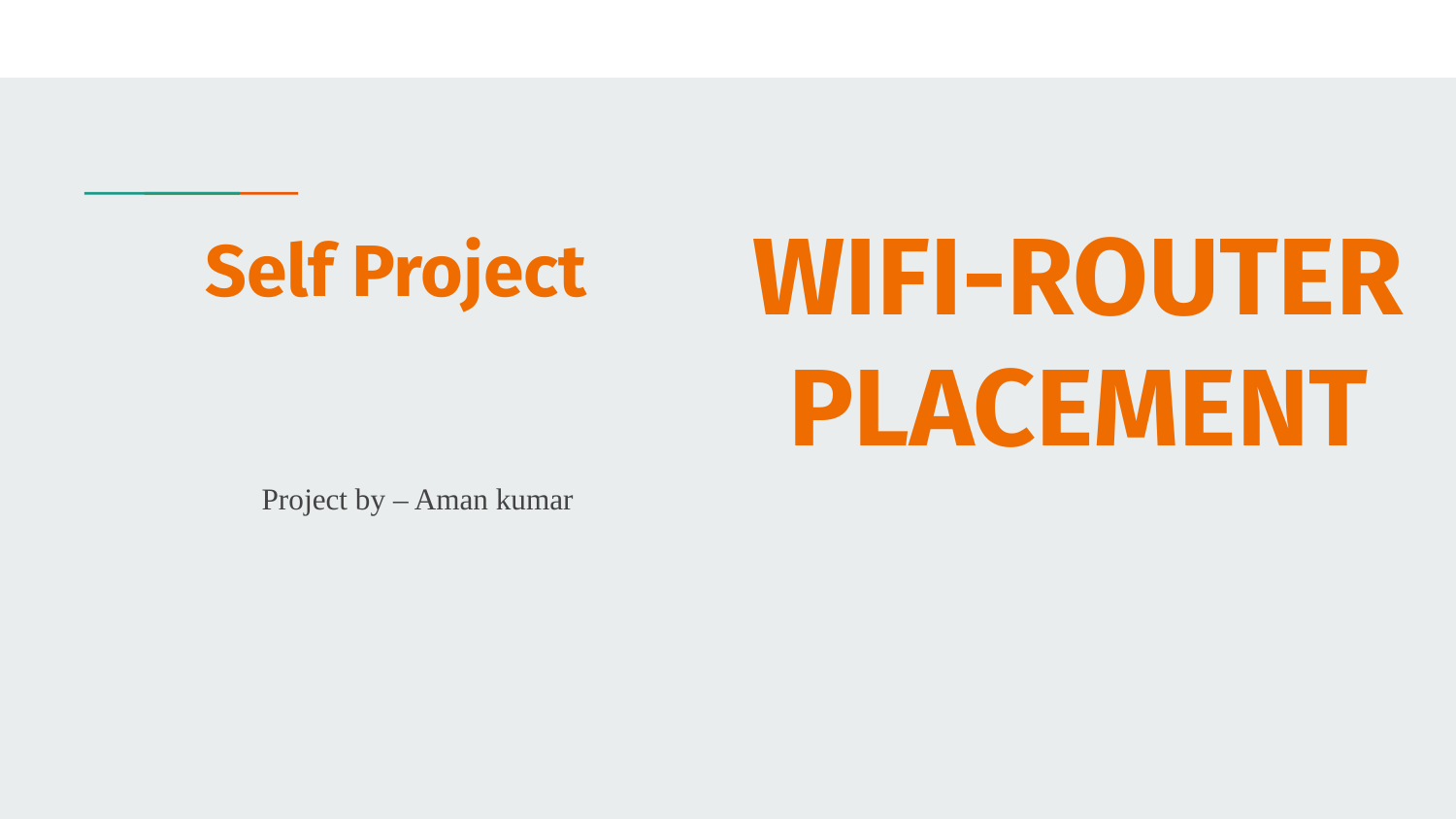

WIFI-ROUTER PLACEMENT

# Self Project
Project by – Aman kumar